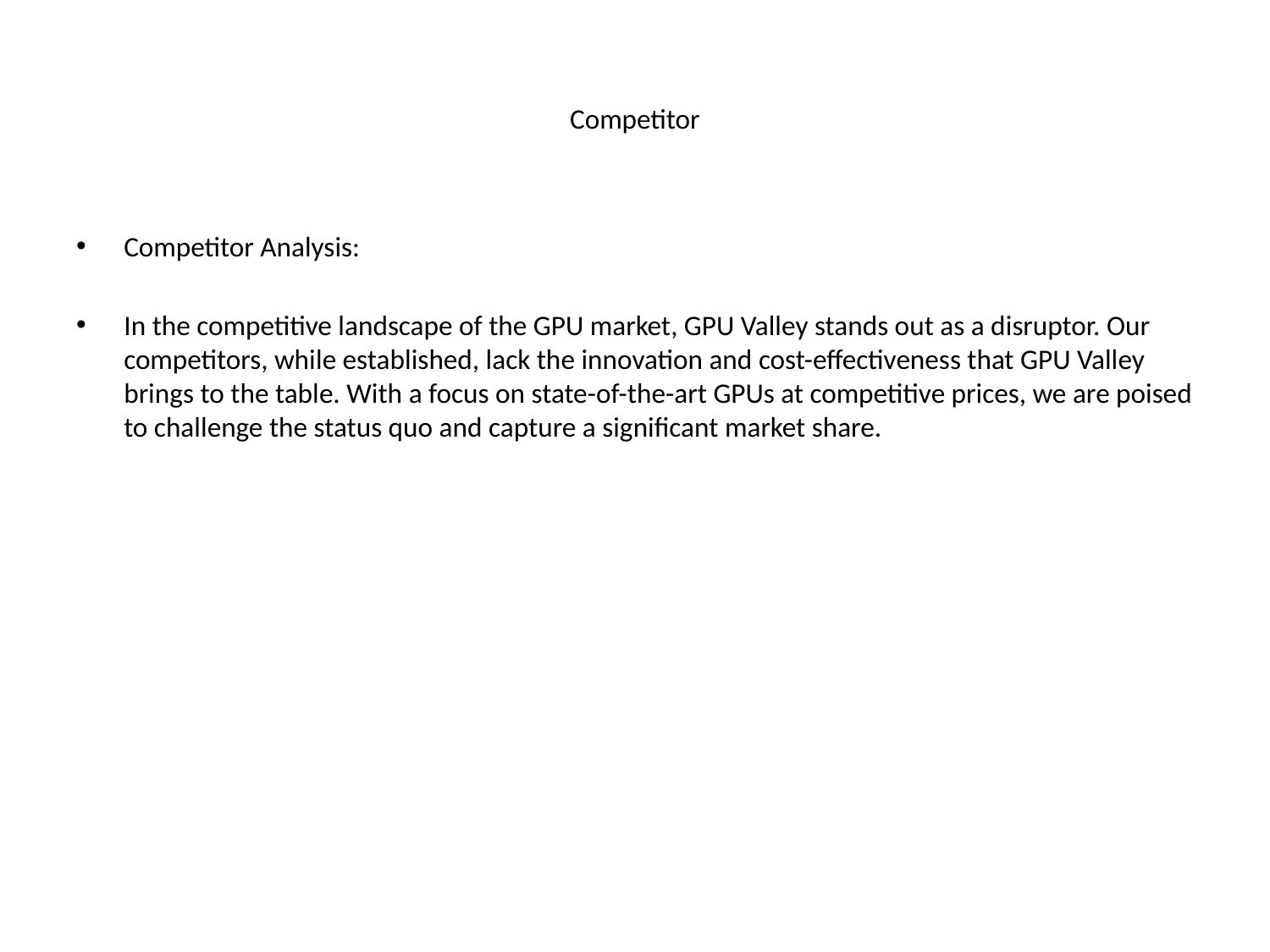

# Competitor
Competitor Analysis:

In the competitive landscape of the GPU market, GPU Valley stands out as a disruptor. Our competitors, while established, lack the innovation and cost-effectiveness that GPU Valley brings to the table. With a focus on state-of-the-art GPUs at competitive prices, we are poised to challenge the status quo and capture a significant market share.